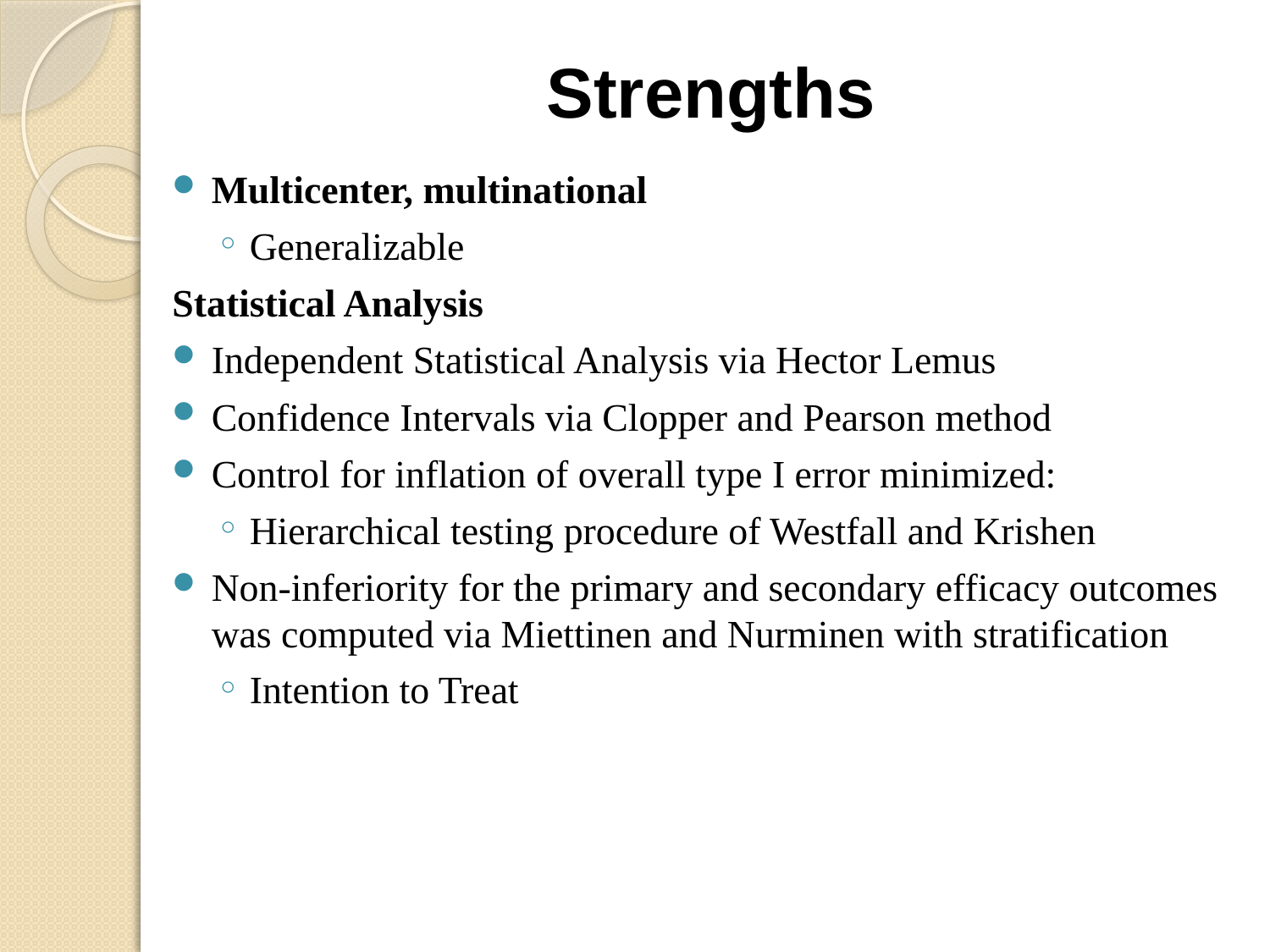

# Strengths
Multicenter, multinational
Generalizable
Statistical Analysis
Independent Statistical Analysis via Hector Lemus
Confidence Intervals via Clopper and Pearson method
Control for inflation of overall type I error minimized:
Hierarchical testing procedure of Westfall and Krishen
Non-inferiority for the primary and secondary efficacy outcomes was computed via Miettinen and Nurminen with stratification
Intention to Treat